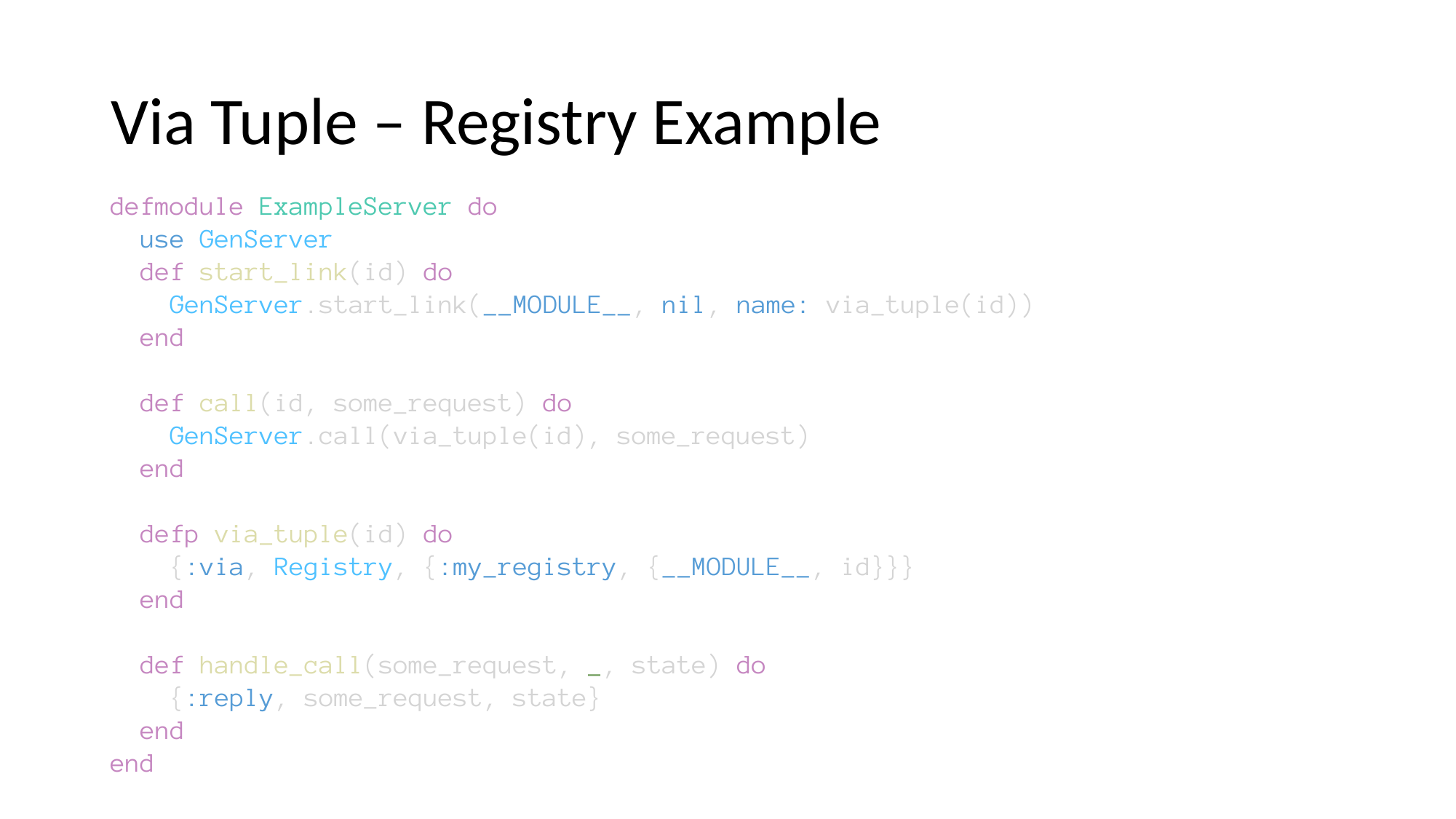

# Via Tuple – Registry Example
defmodule ExampleServer do
  use GenServer
  def start_link(id) do
    GenServer.start_link(__MODULE__, nil, name: via_tuple(id))
  end
  def call(id, some_request) do
    GenServer.call(via_tuple(id), some_request)
  end
  defp via_tuple(id) do
    {:via, Registry, {:my_registry, {__MODULE__, id}}}
  end
  def handle_call(some_request, _, state) do
    {:reply, some_request, state}
  end
end